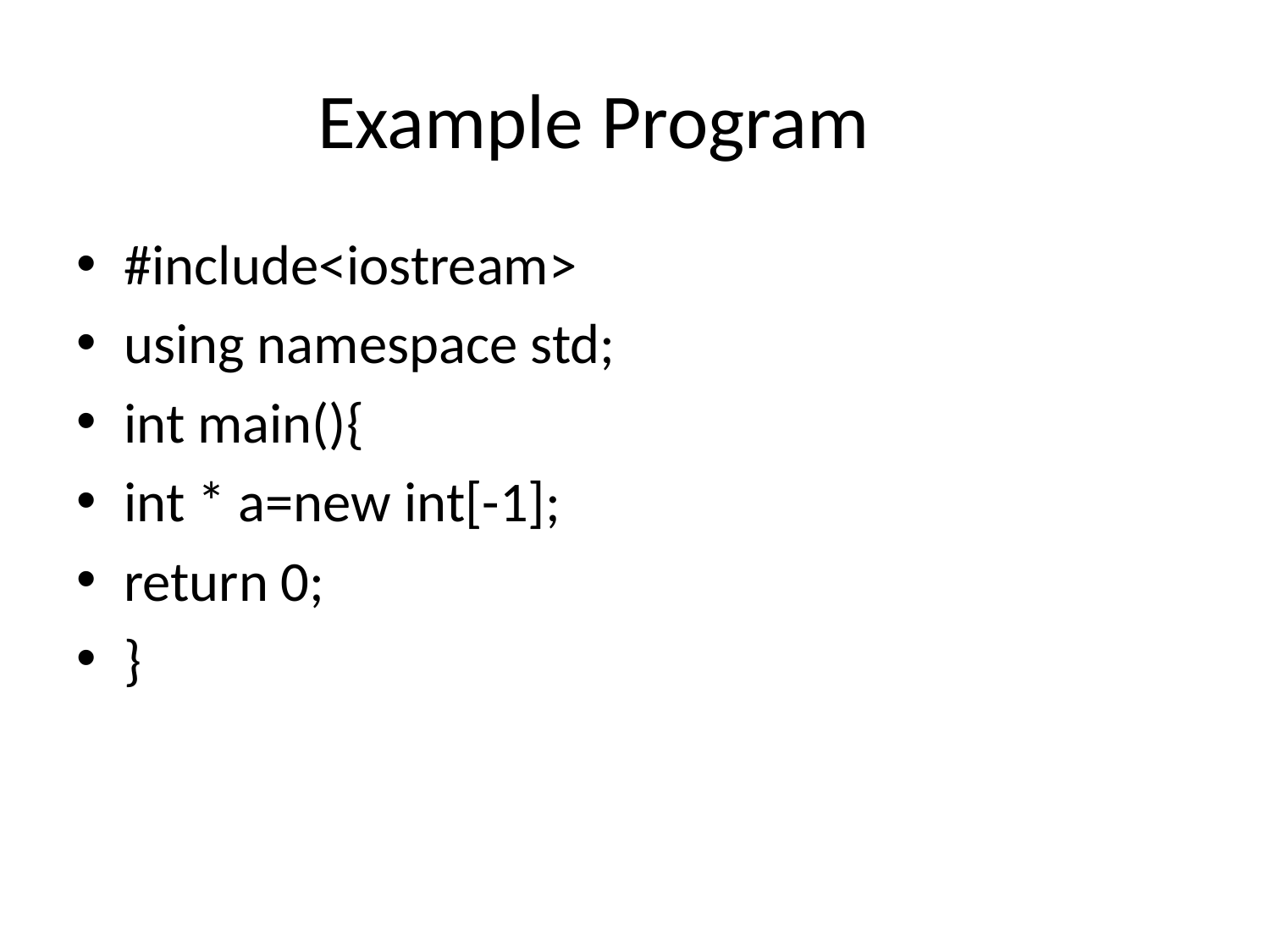

# Example Program
#include<iostream>
using namespace std;
int main(){
int * a=new int[-1];
return 0;
}